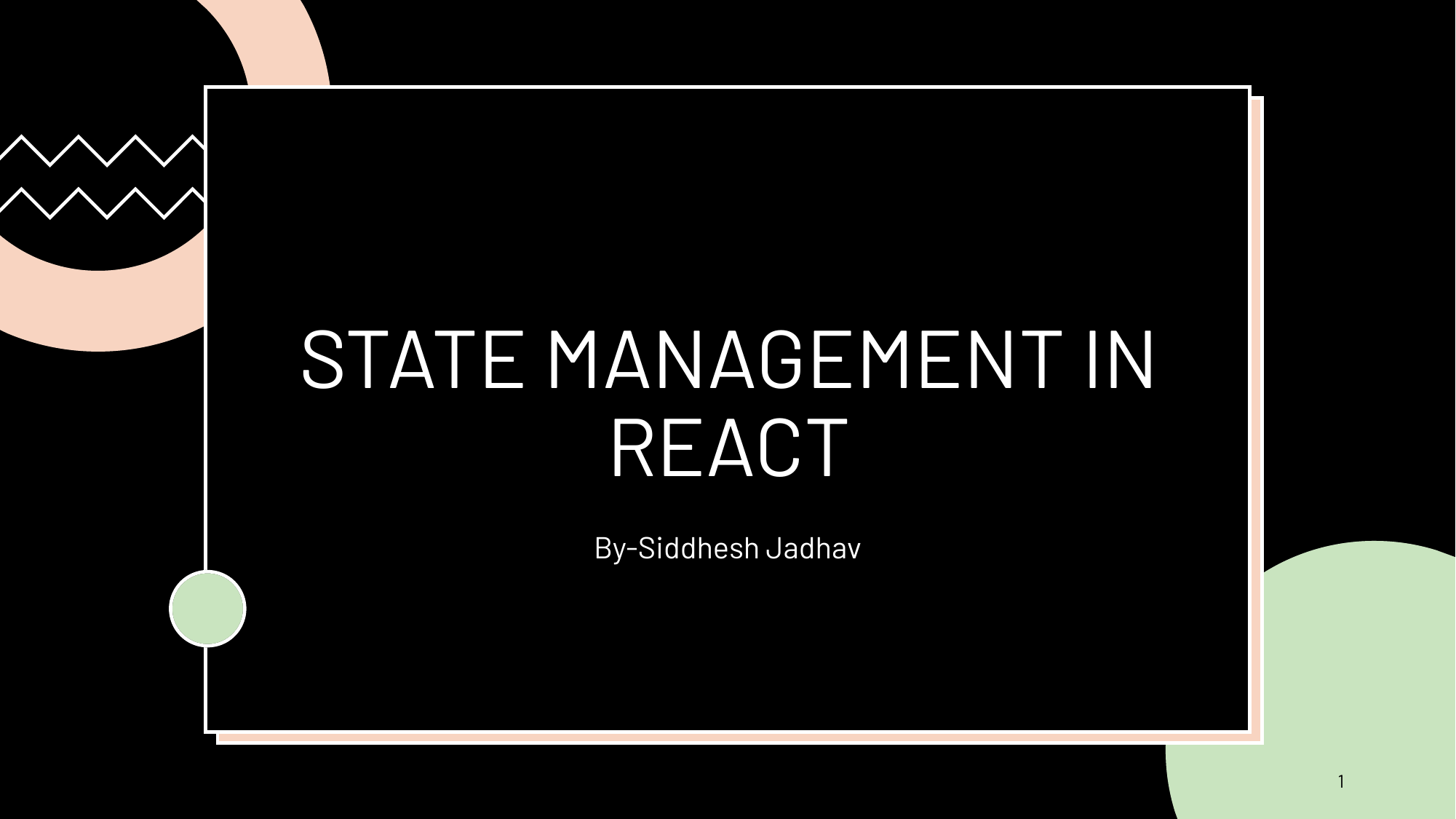

# STATE MANAGEMENT IN REACT

By-Siddhesh Jadhav

1